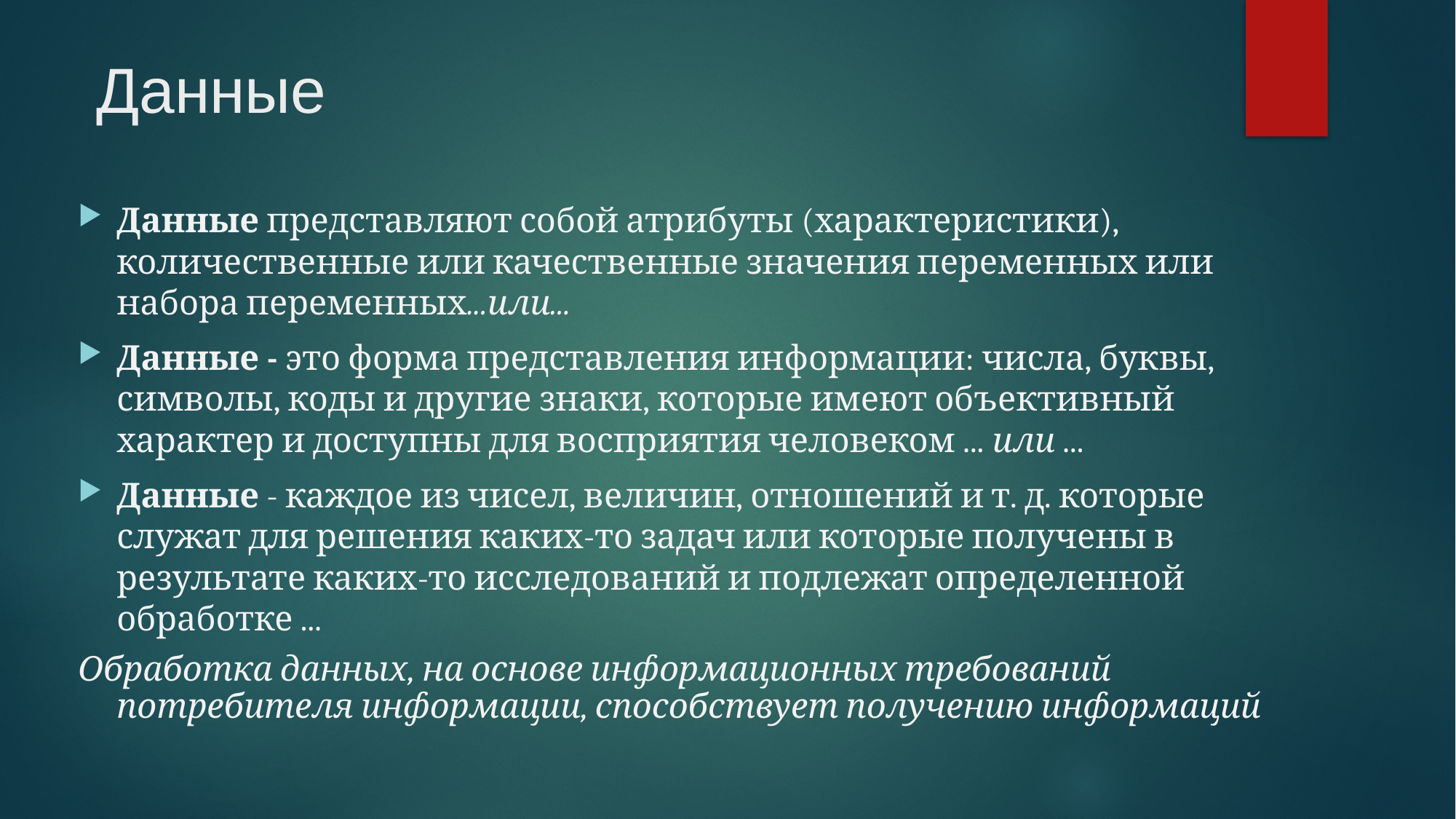

# Данные
Данные представляют собой атрибуты (характеристики), количественные или качественные значения переменных или набора переменных...или...
Данные - это форма представления информации: числа, буквы, символы, коды и другие знаки, которые имеют объективный характер и доступны для восприятия человеком ... или ...
Данные - каждое из чисел, величин, отношений и т. д. которые служат для решения каких-то задач или которые получены в результате каких-то исследований и подлежат определенной обработке ...
Обработка данных, на основе информационных требований потребителя информации, способствует получению информаций